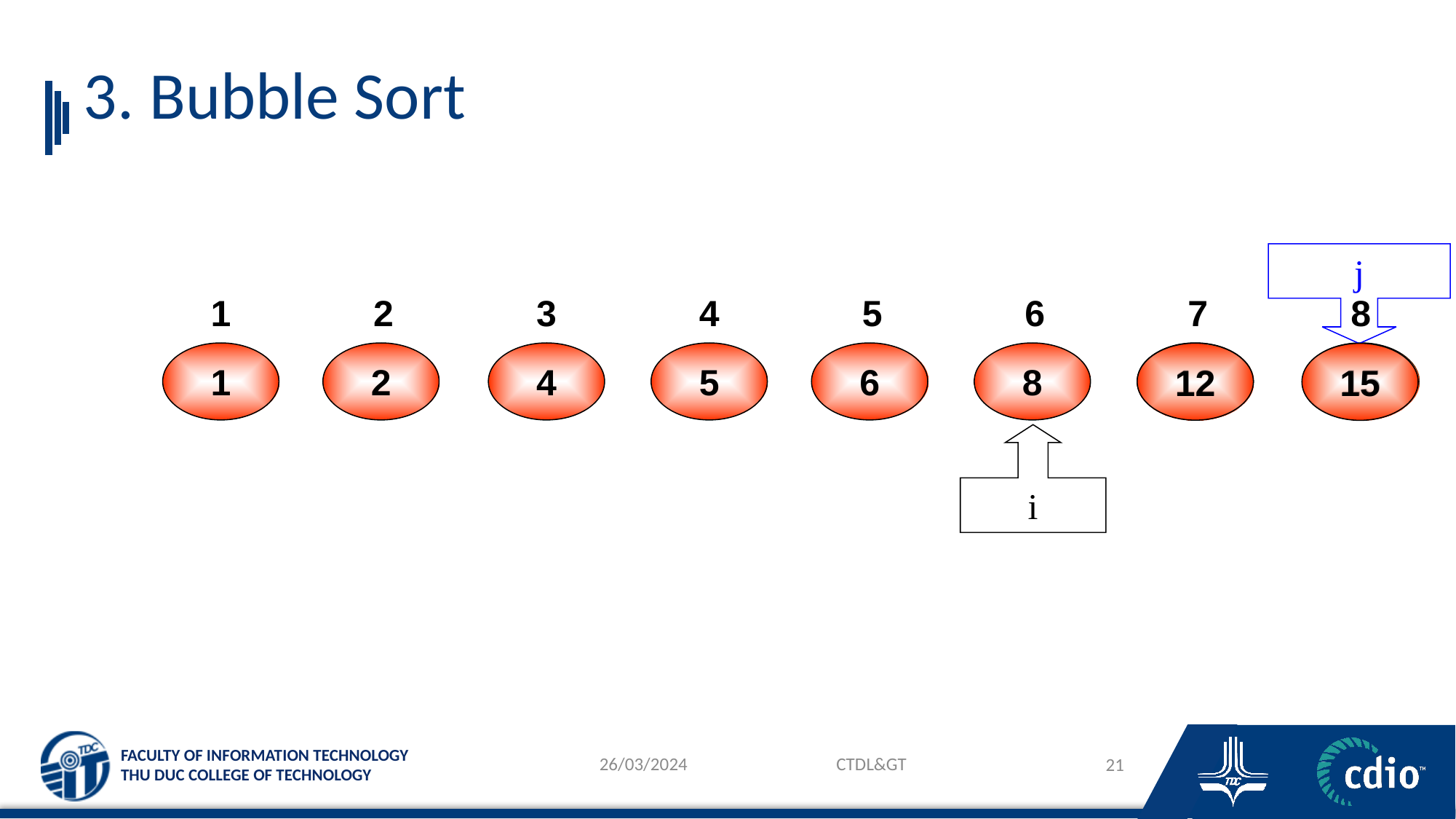

# 3. Bubble Sort
j
1
2
3
4
5
6
7
8
1
2
4
5
6
8
12
15
12
15
i
26/03/2024
CTDL&GT
21